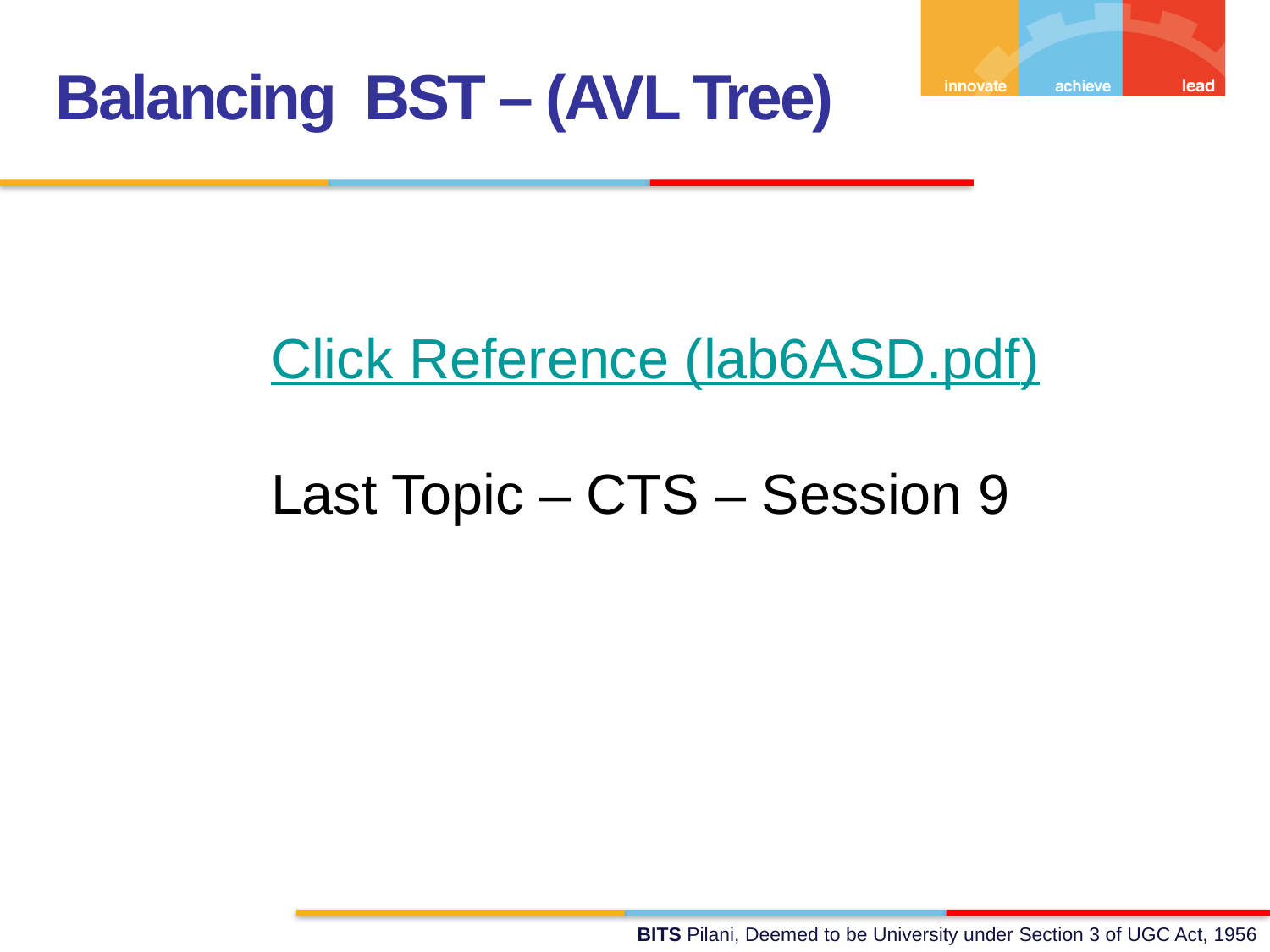

Balancing  BST – (AVL Tree)
Click Reference (lab6ASD.pdf)

Last Topic – CTS – Session 9